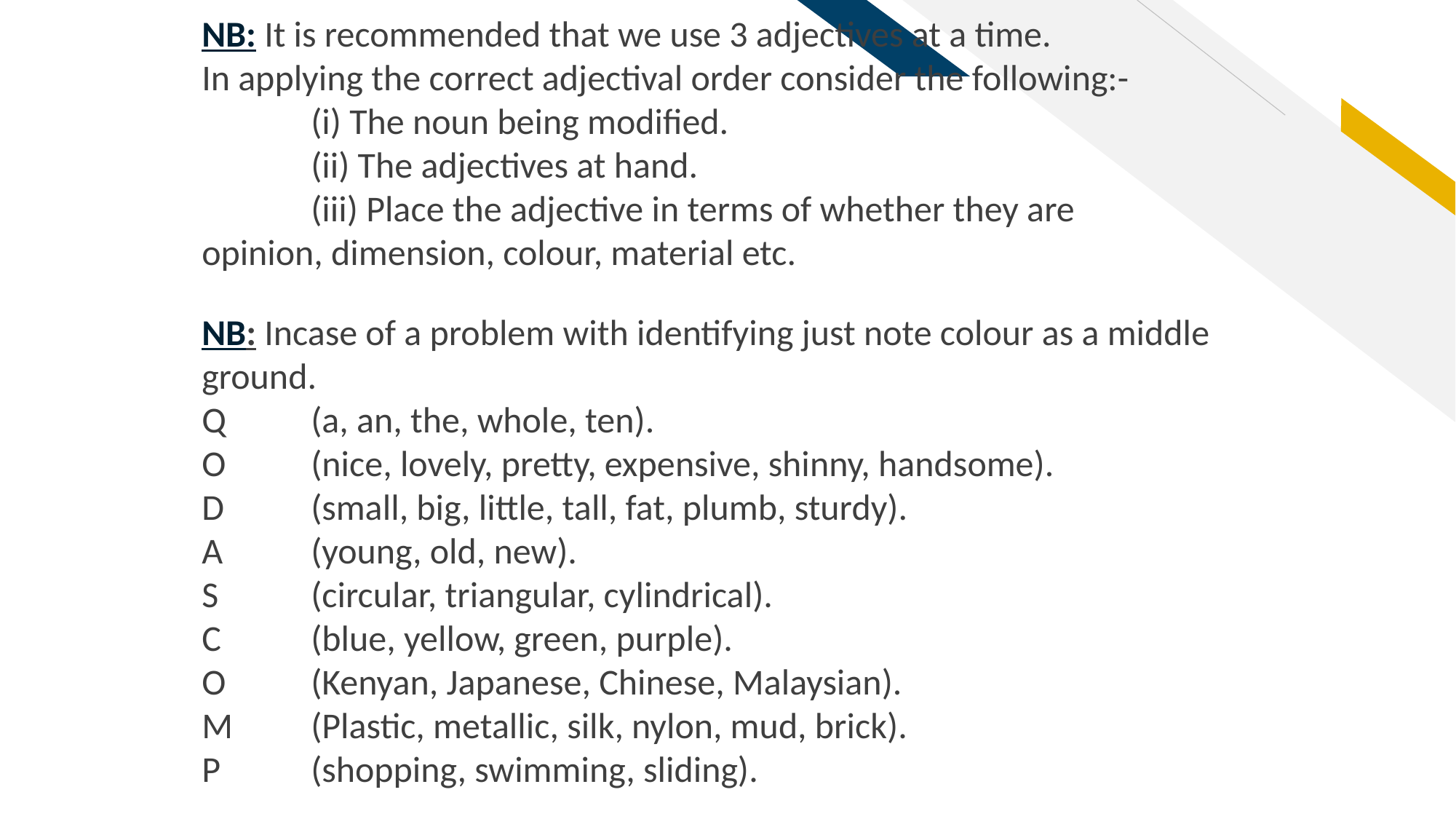

NB: It is recommended that we use 3 adjectives at a time.
In applying the correct adjectival order consider the following:-
	(i) The noun being modified.
	(ii) The adjectives at hand.
	(iii) Place the adjective in terms of whether they are 	       opinion, dimension, colour, material etc.

NB: Incase of a problem with identifying just note colour as a middle ground.
Q 	(a, an, the, whole, ten).
O	(nice, lovely, pretty, expensive, shinny, handsome).
D	(small, big, little, tall, fat, plumb, sturdy).
A	(young, old, new).
S	(circular, triangular, cylindrical).
C 	(blue, yellow, green, purple).
O 	(Kenyan, Japanese, Chinese, Malaysian).
M	(Plastic, metallic, silk, nylon, mud, brick).
P 	(shopping, swimming, sliding).